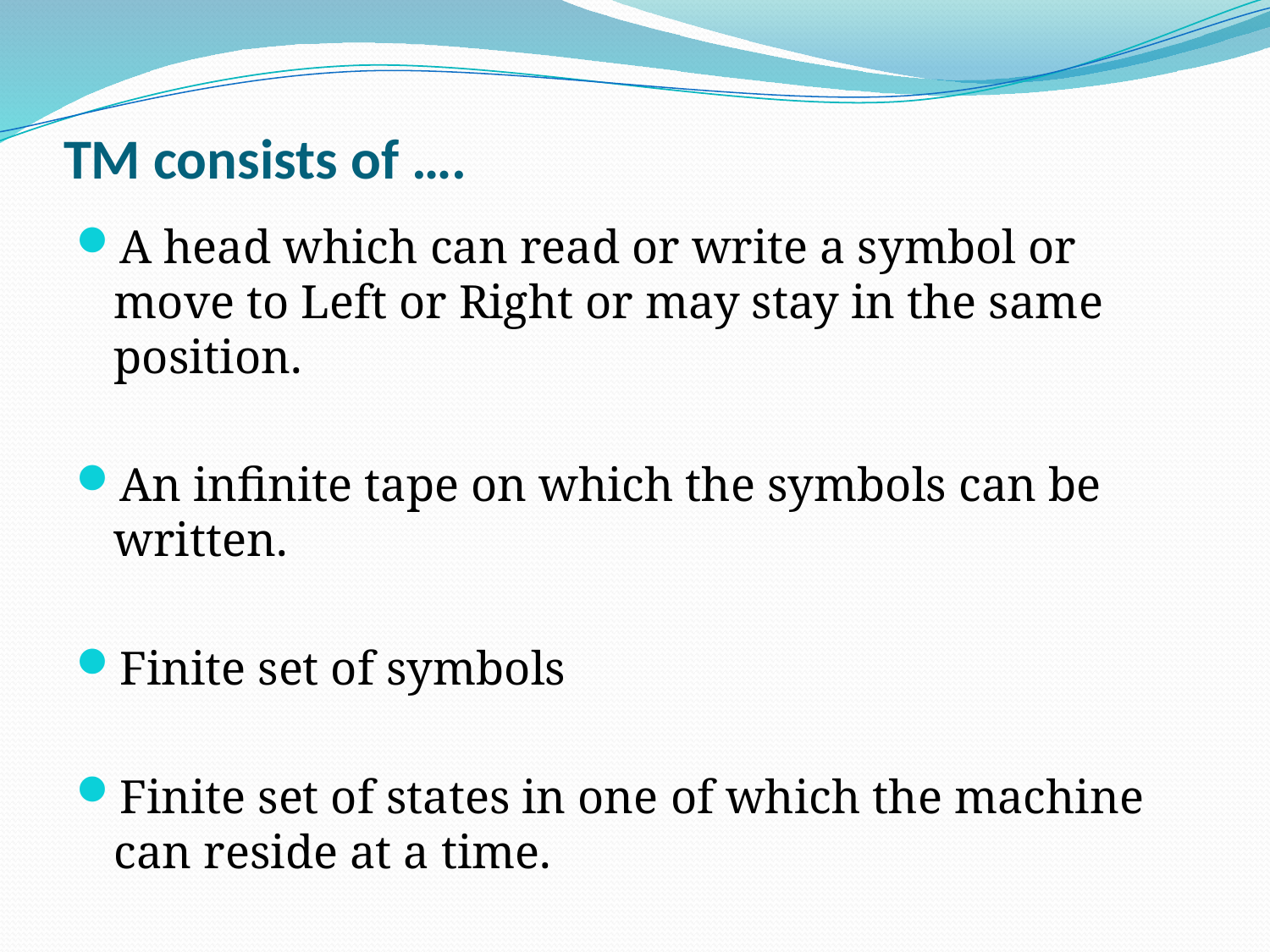

# TM consists of ….
A head which can read or write a symbol or move to Left or Right or may stay in the same position.

An infinite tape on which the symbols can be written.

Finite set of symbols

Finite set of states in one of which the machine can reside at a time.